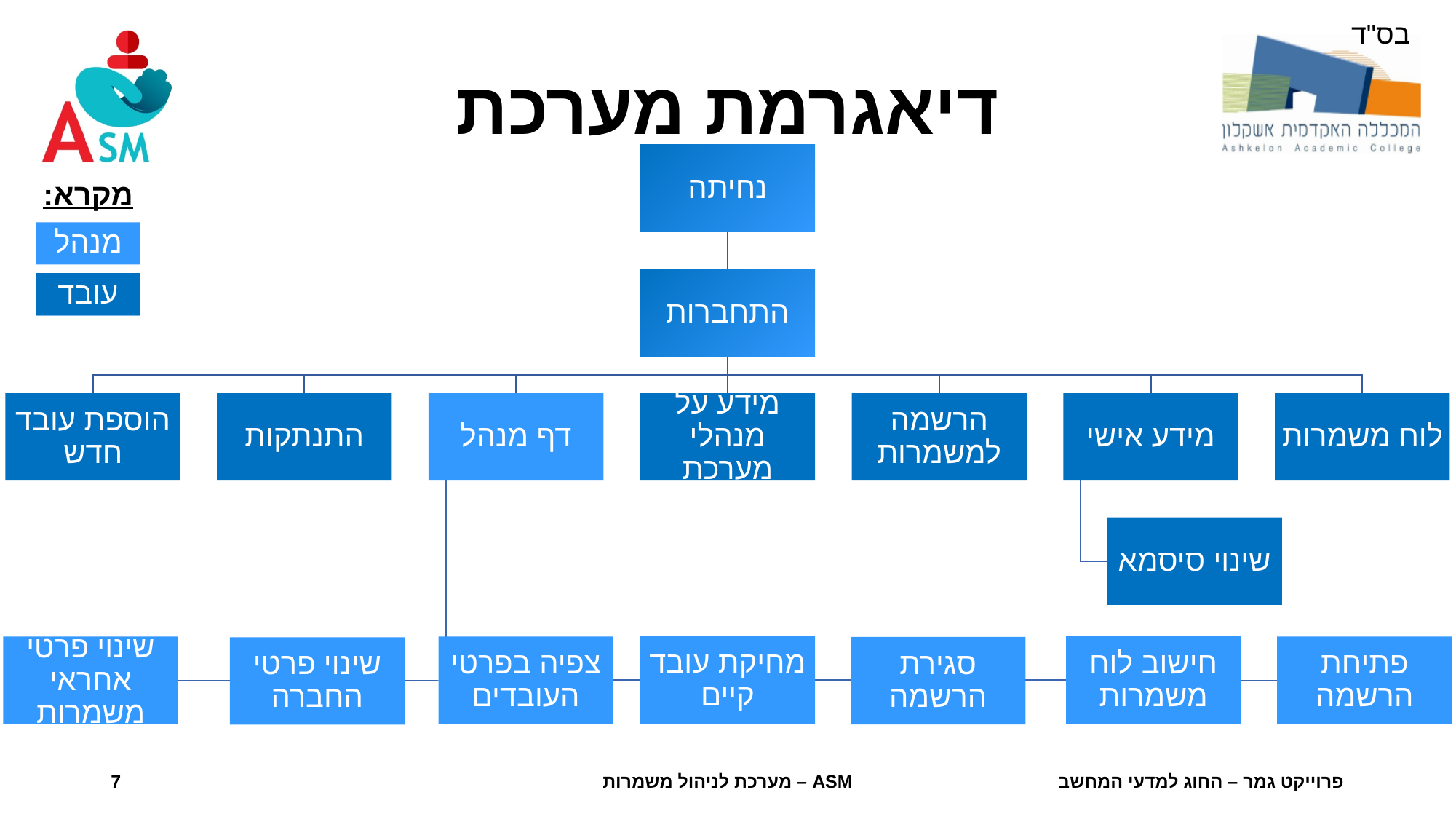

דיאגרמת מערכת
נחיתה
הוספת עובד חדש
התנתקות
דף מנהל
מחיקת עובד קיים
צפיה בפרטי העובדים
שינוי פרטי החברה
שינוי פרטי אחראי משמרות
פתיחת הרשמה
סגירת הרשמה
חישוב לוח משמרות
מידע על מנהלי מערכת
הרשמה למשמרות
מידע אישי
שינוי סיסמא
לוח משמרות
התחברות
מקרא:

מנהל

עובד